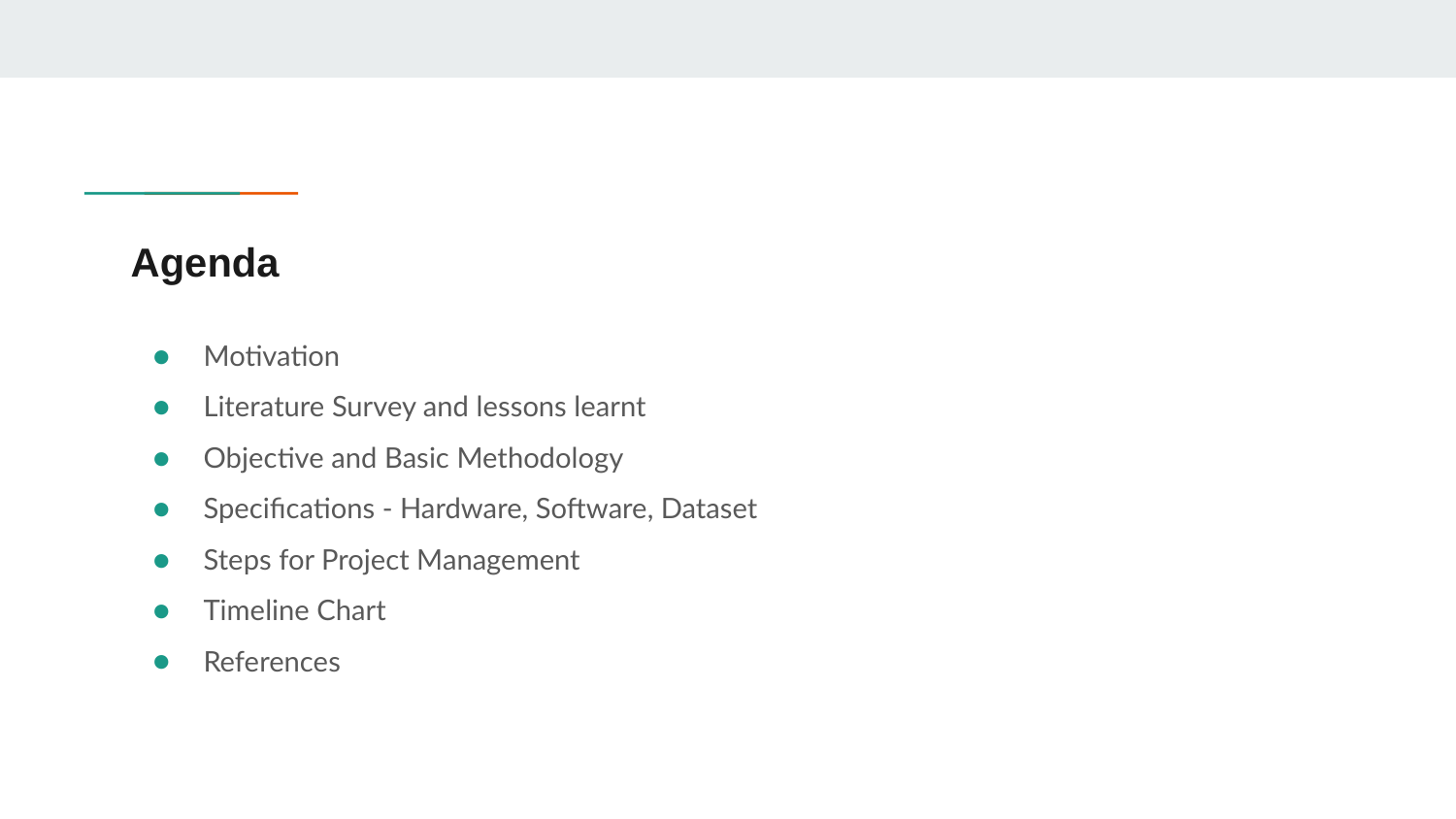

# Agenda
Motivation
Literature Survey and lessons learnt
Objective and Basic Methodology
Specifications - Hardware, Software, Dataset
Steps for Project Management
Timeline Chart
References